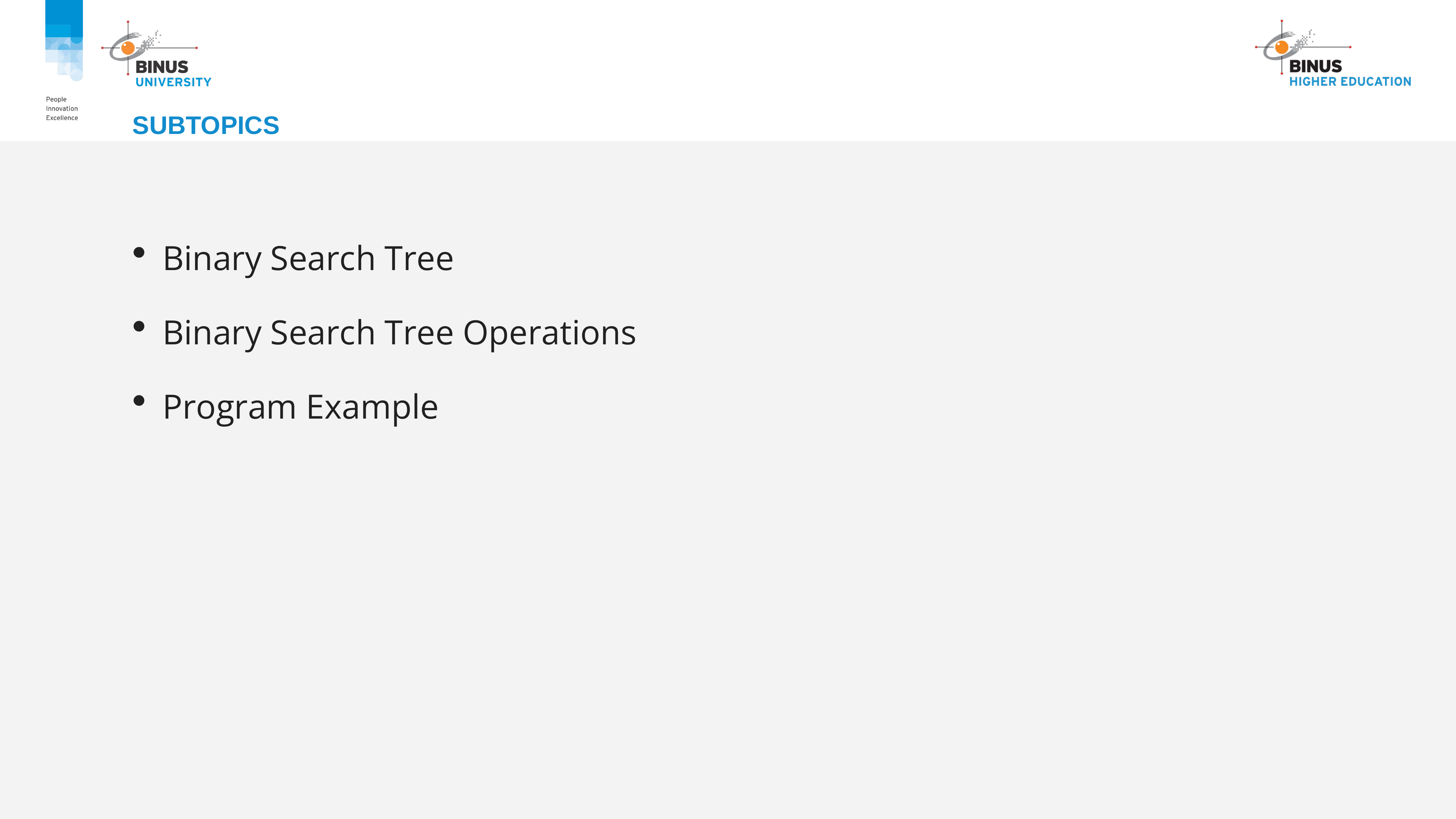

# Subtopics

Binary Search Tree
Binary Search Tree Operations
Program Example